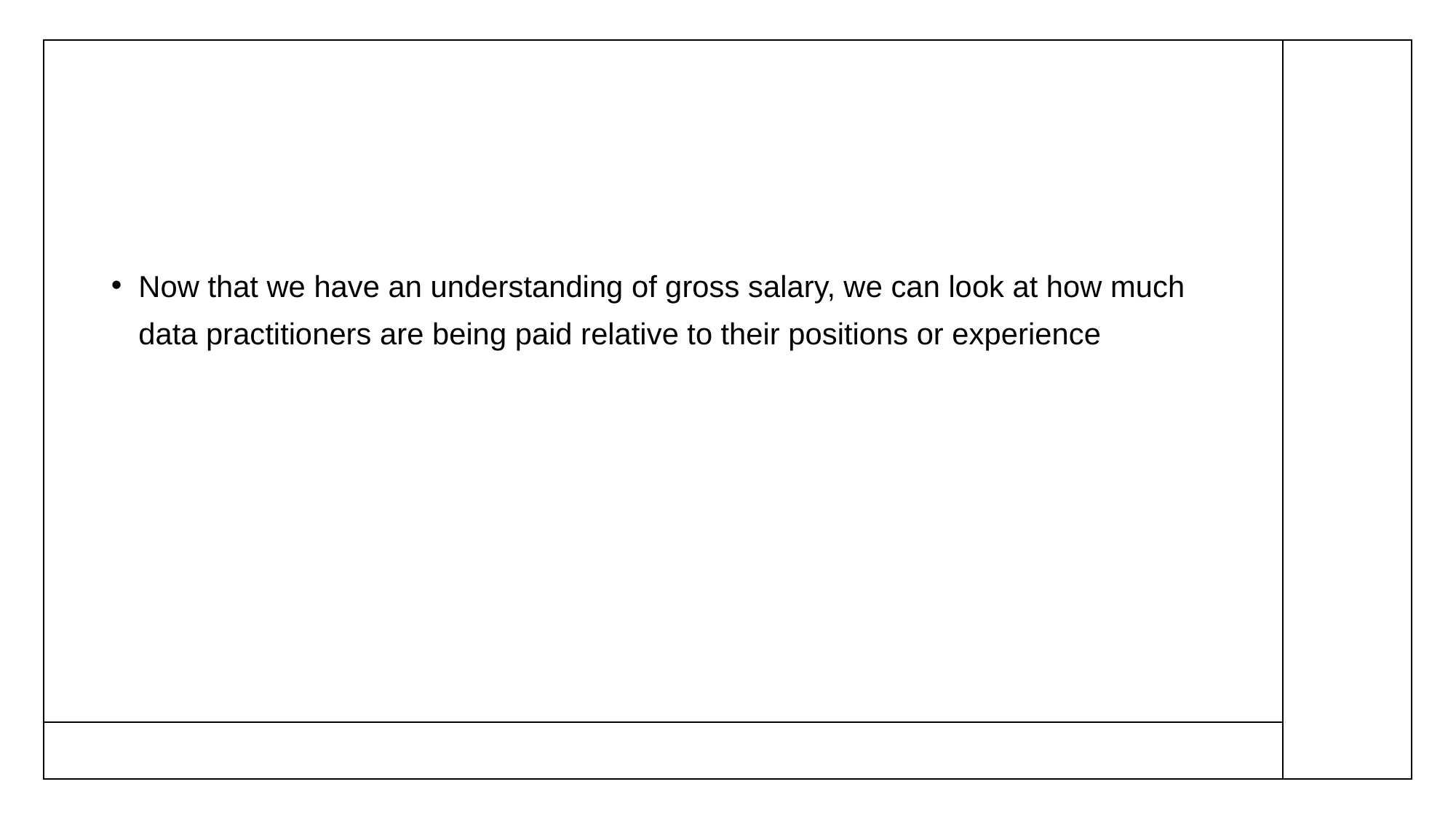

Now that we have an understanding of gross salary, we can look at how much data practitioners are being paid relative to their positions or experience